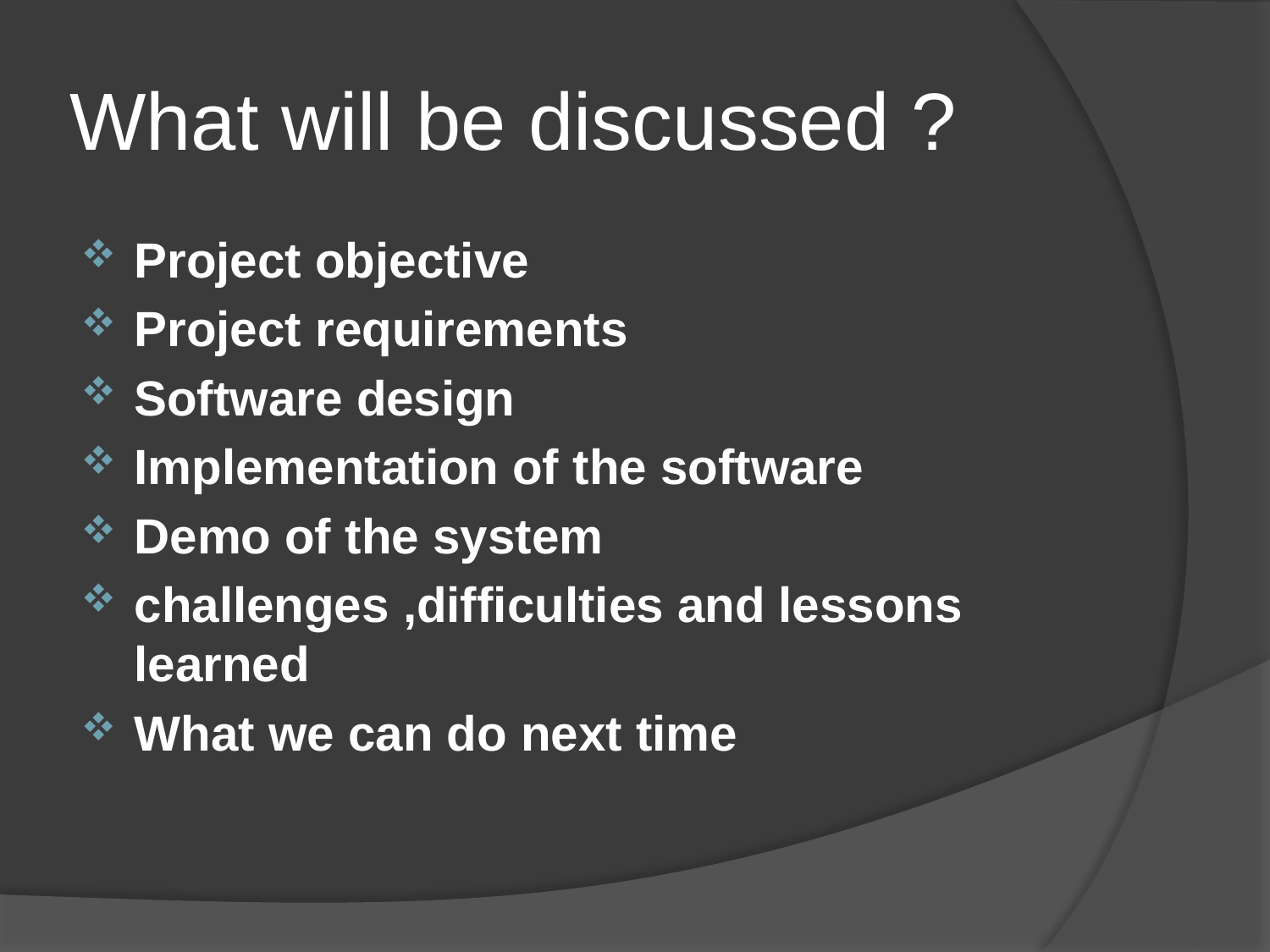

# What will be discussed ?
Project objective
Project requirements
Software design
Implementation of the software
Demo of the system
challenges ,difficulties and lessons learned
What we can do next time